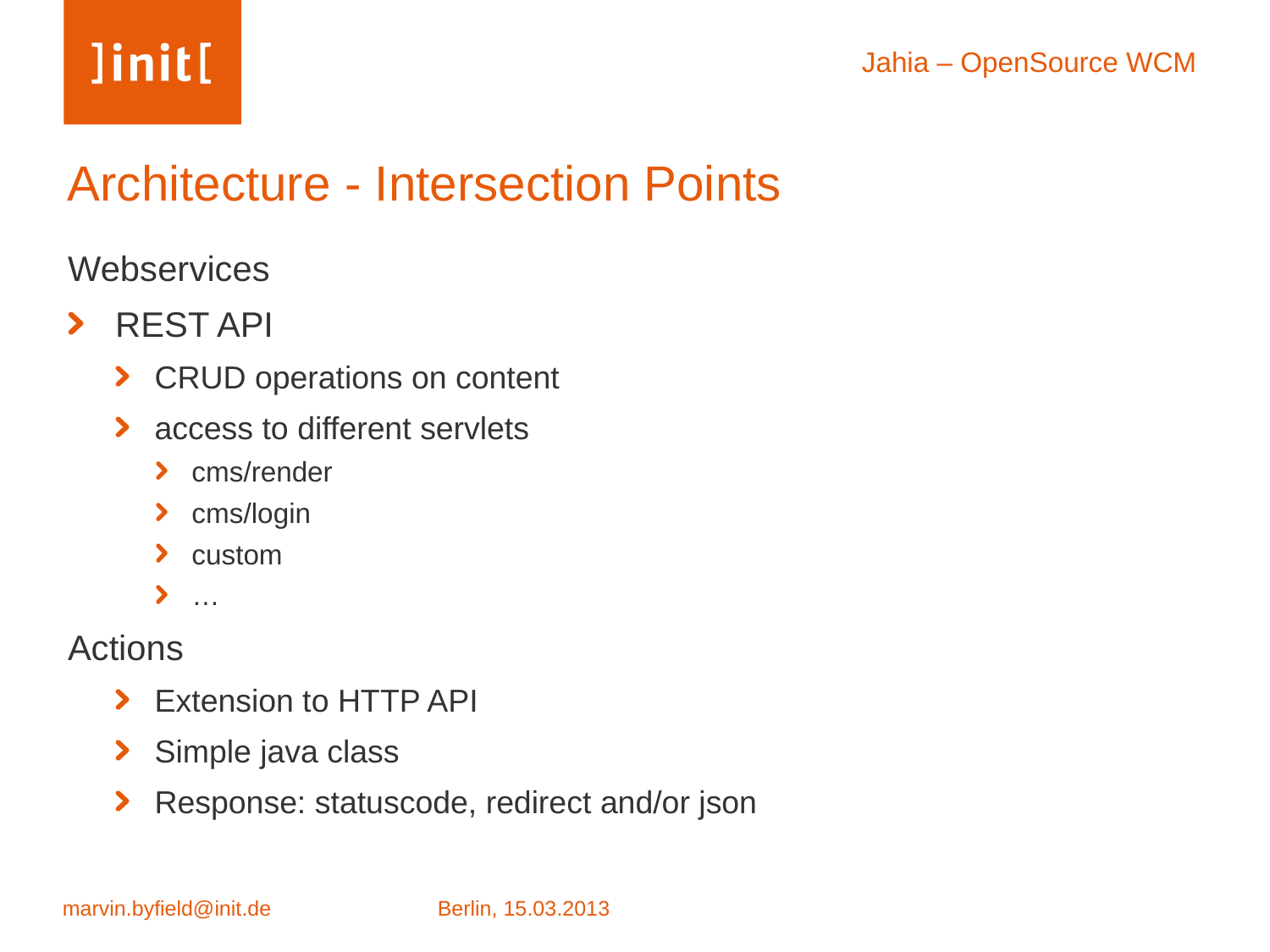

# Architecture - Intersection Points
Webservices
REST API
CRUD operations on content
access to different servlets
cms/render
cms/login
custom
…
Actions
Extension to HTTP API
Simple java class
Response: statuscode, redirect and/or json

Berlin, 15.03.2013
marvin.byfield@init.de